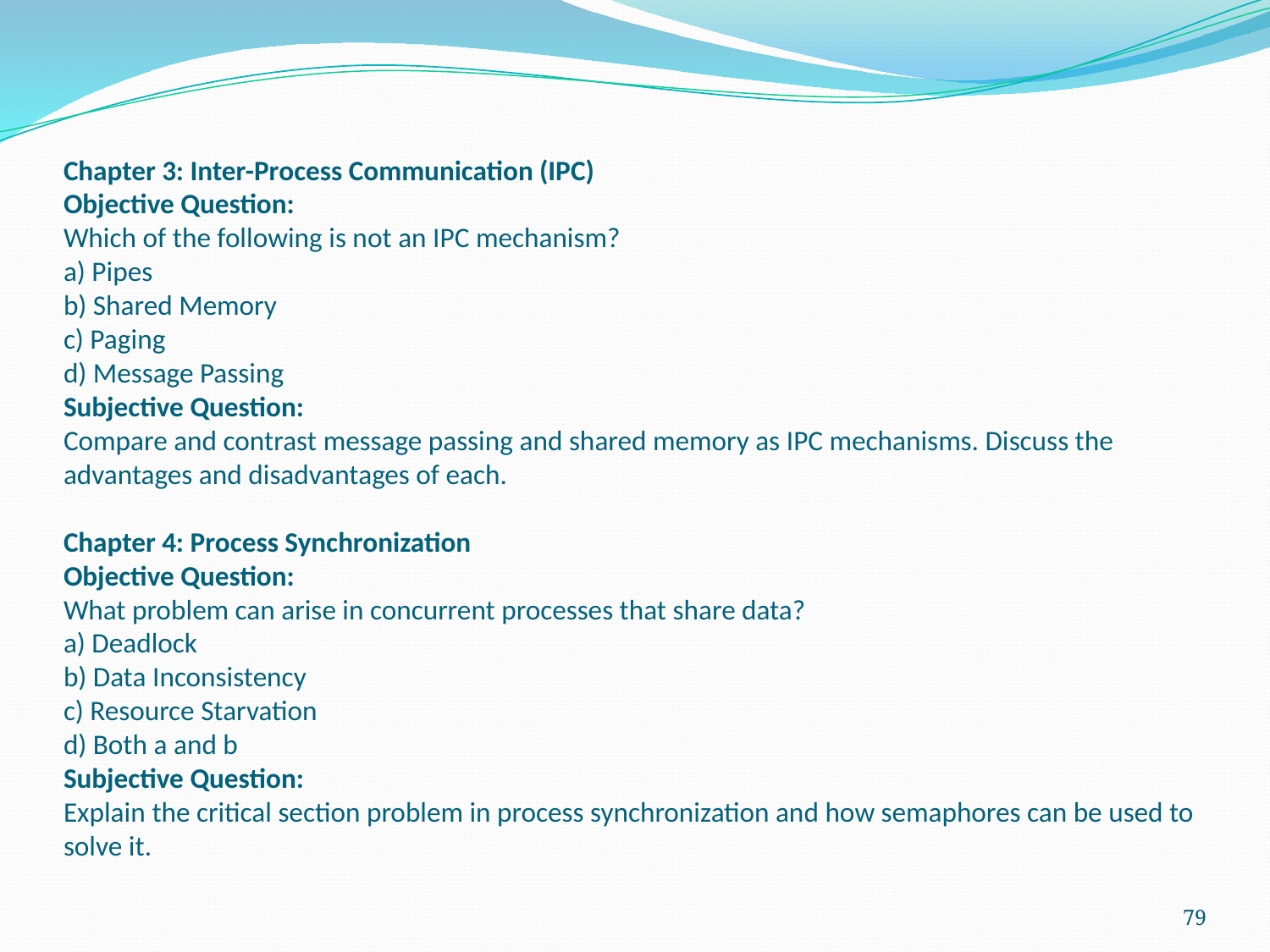

# Chapter 3: Inter-Process Communication (IPC) Objective Question: Which of the following is not an IPC mechanism? a) Pipes b) Shared Memory c) Paging d) Message Passing Subjective Question: Compare and contrast message passing and shared memory as IPC mechanisms. Discuss the advantages and disadvantages of each. Chapter 4: Process Synchronization Objective Question: What problem can arise in concurrent processes that share data? a) Deadlock b) Data Inconsistency c) Resource Starvation d) Both a and b Subjective Question: Explain the critical section problem in process synchronization and how semaphores can be used to solve it.
79